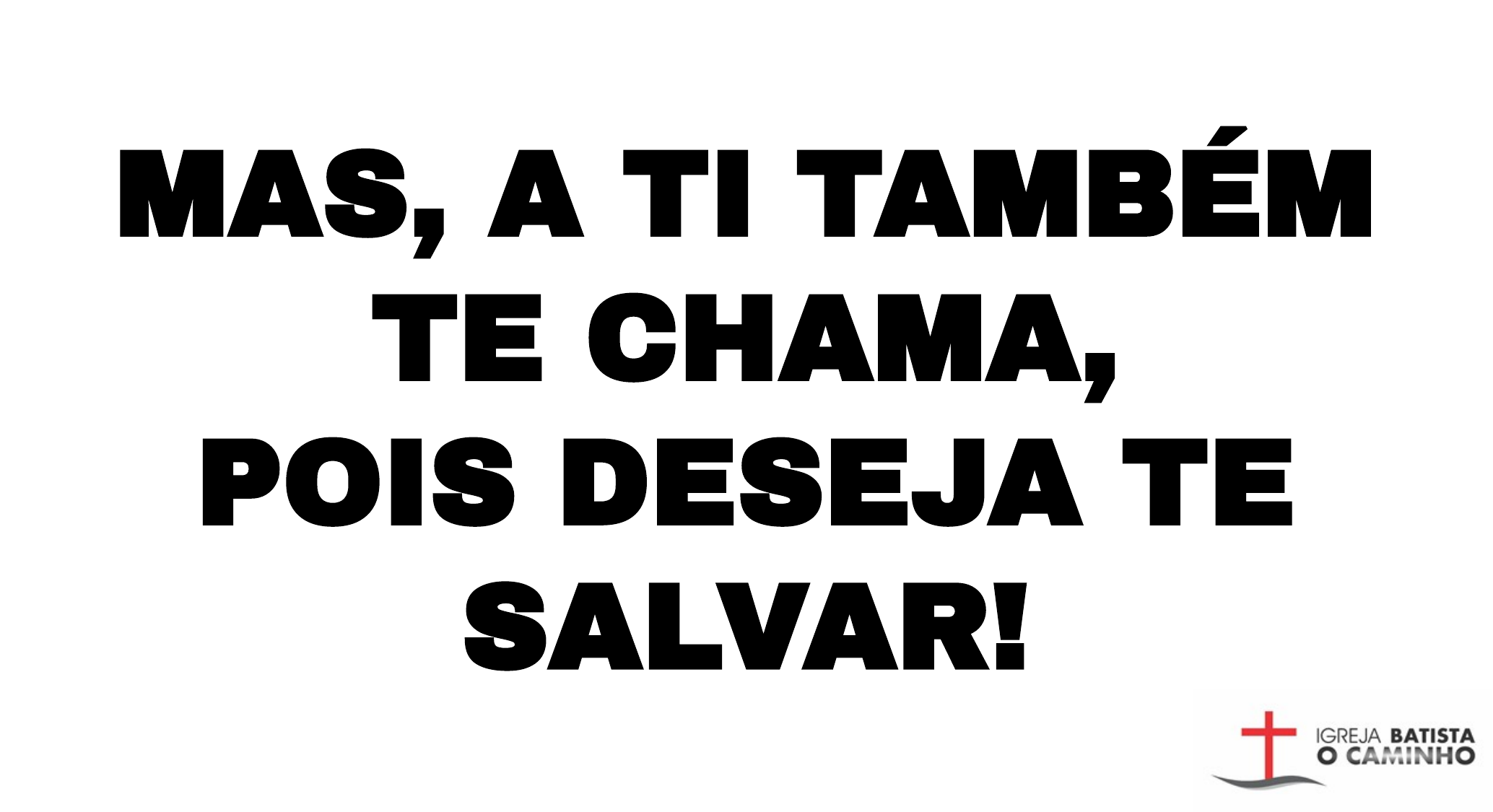

MAS, A TI TAMBÉM TE CHAMA,
POIS DESEJA TE SALVAR!